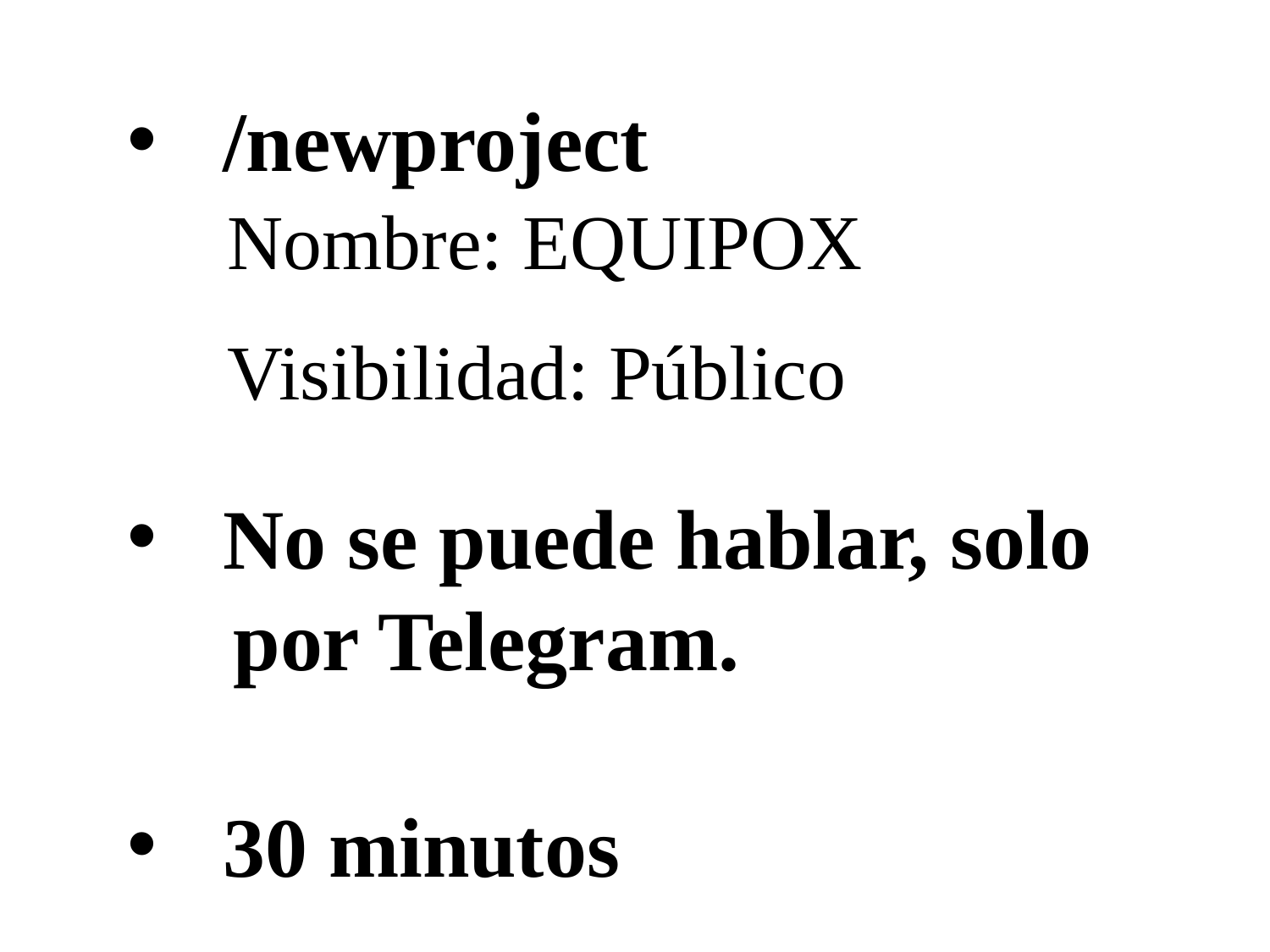

/newproject
Nombre: EQUIPOX
Visibilidad: Público
No se puede hablar, solo
     por Telegram.
30 minutos